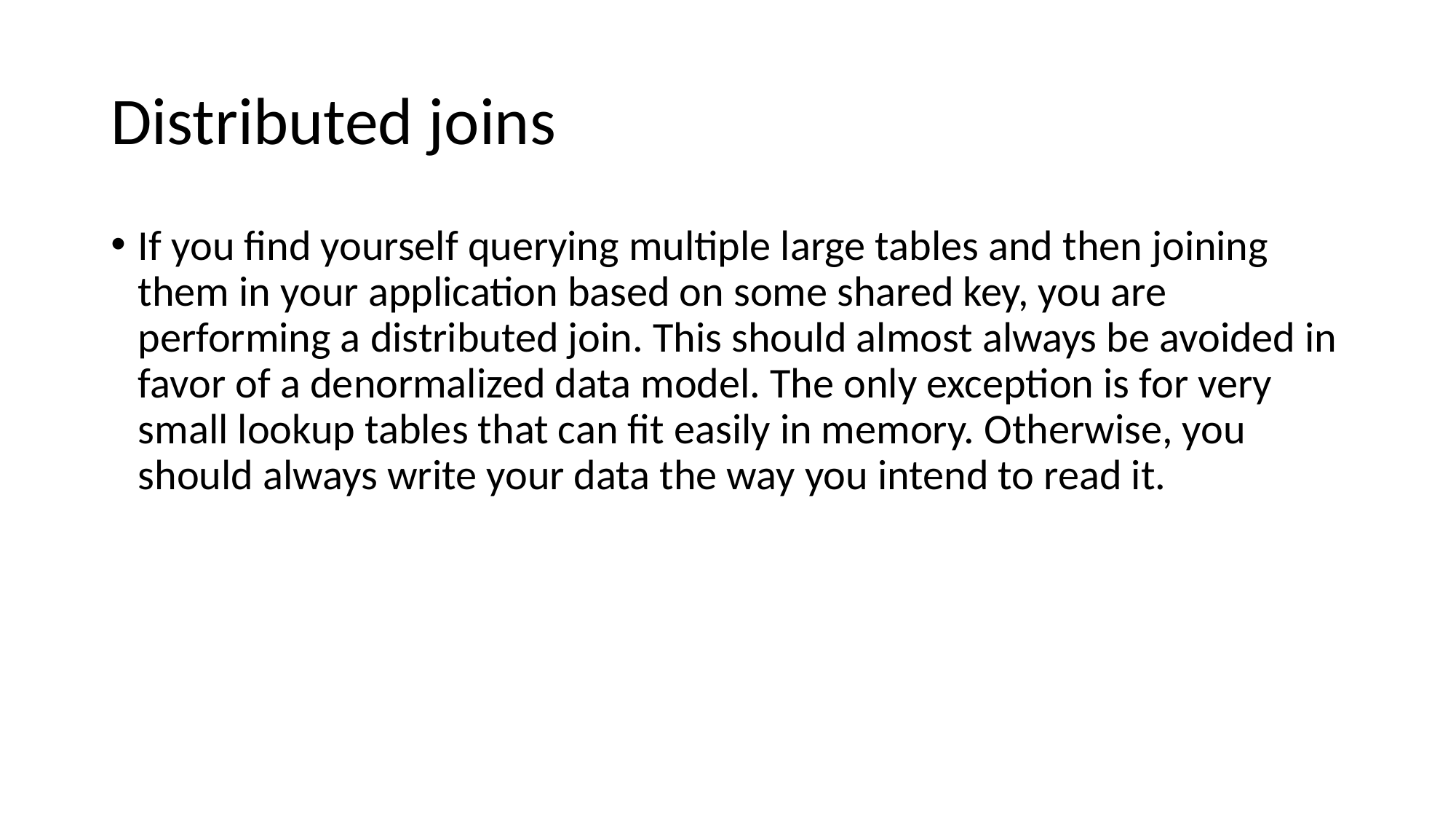

# Distributed joins
If you find yourself querying multiple large tables and then joining them in your application based on some shared key, you are performing a distributed join. This should almost always be avoided in favor of a denormalized data model. The only exception is for very small lookup tables that can fit easily in memory. Otherwise, you should always write your data the way you intend to read it.